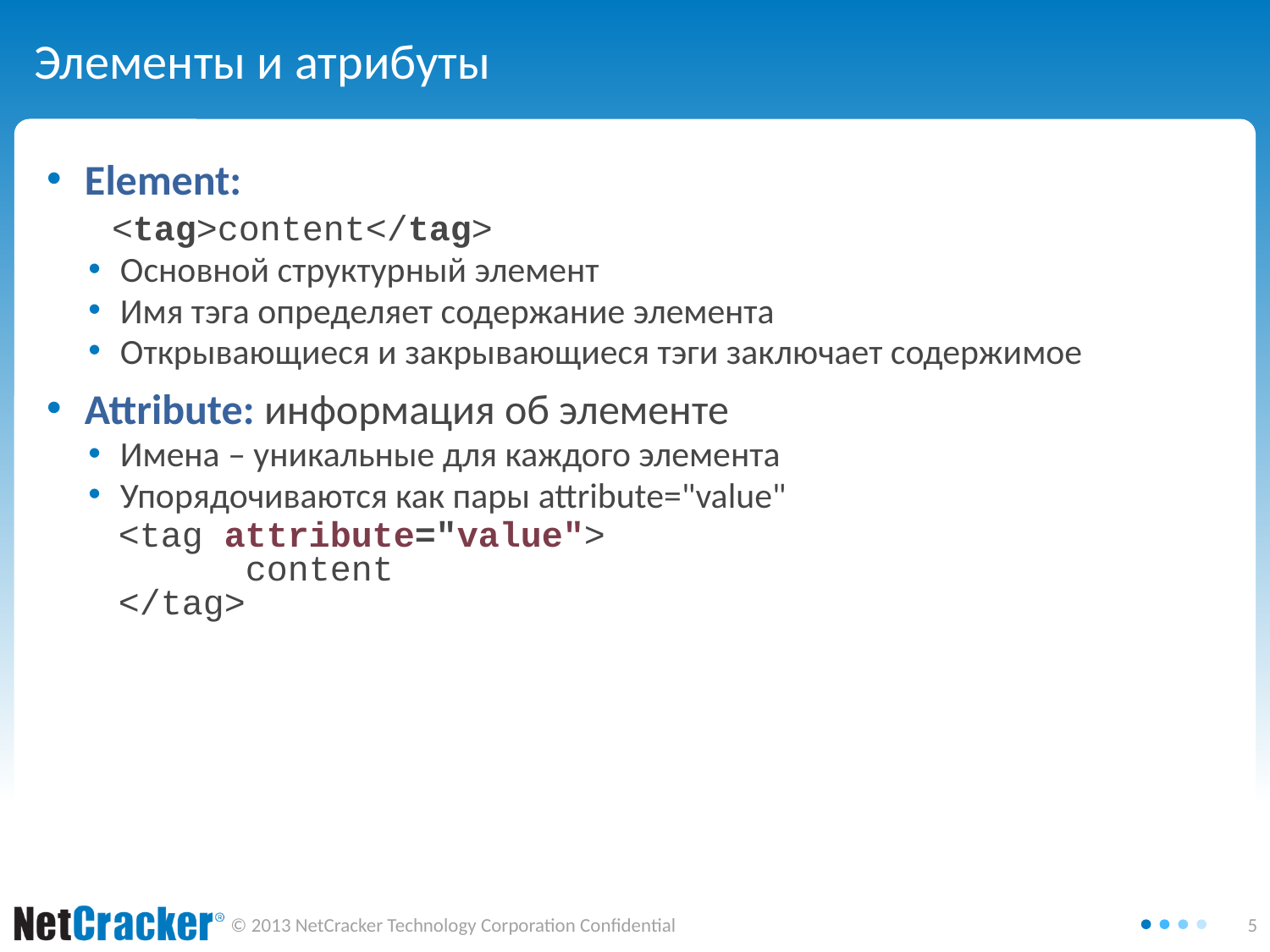

# Элементы и атрибуты
Element:
 <tag>content</tag>
Основной структурный элемент
Имя тэга определяет содержание элемента
Открывающиеся и закрывающиеся тэги заключает содержимое
Attribute: информация об элементе
Имена – уникальные для каждого элемента
Упорядочиваются как пары attribute="value"
<tag attribute="value">
      content
</tag>

Saturday, October 04, 2014
5